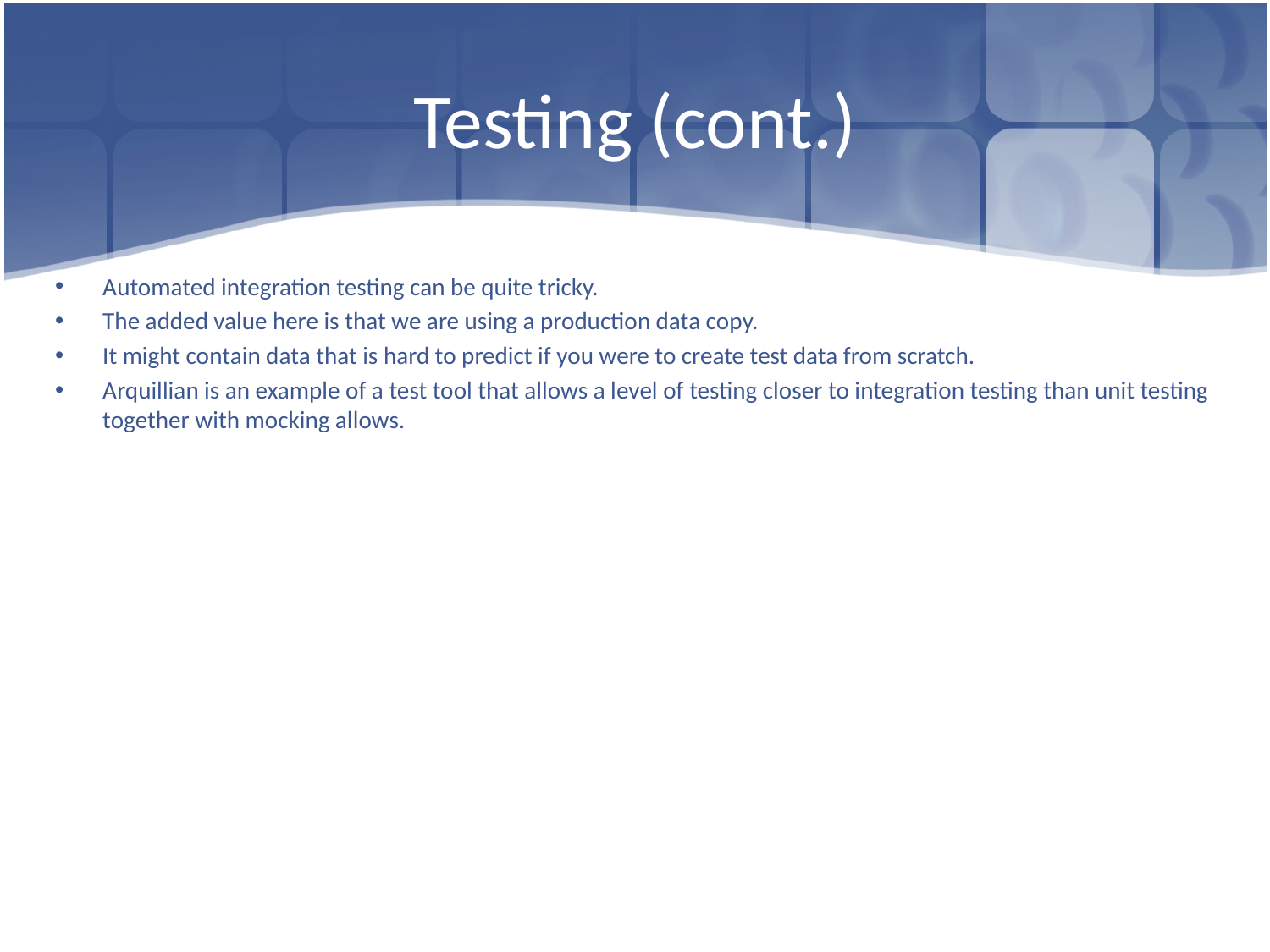

# Testing (cont.)
Automated integration testing can be quite tricky.
The added value here is that we are using a production data copy.
It might contain data that is hard to predict if you were to create test data from scratch.
Arquillian is an example of a test tool that allows a level of testing closer to integration testing than unit testing together with mocking allows.